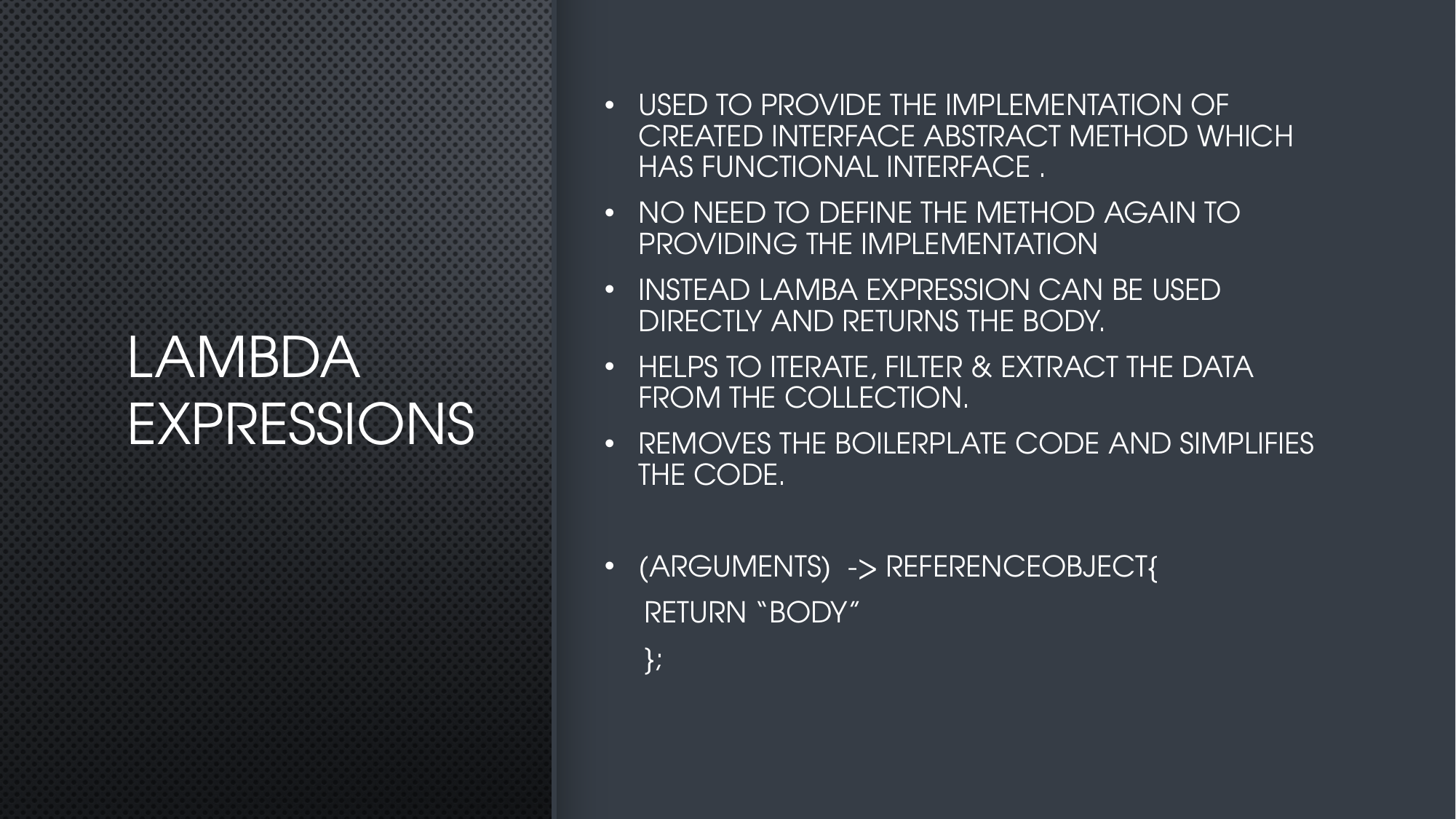

# Lambda Expressions
Used to provide the implementation of created interface abstract method which has Functional Interface .
No need to define the method again to providing the implementation
Instead lamba expression can be used directly and returns the body.
Helps to iterate, filter & extract the data from the collection.
Removes the boilerplate code and simplifies the code.

(arguments)  -> referenceObject{
     Return “body”
     };